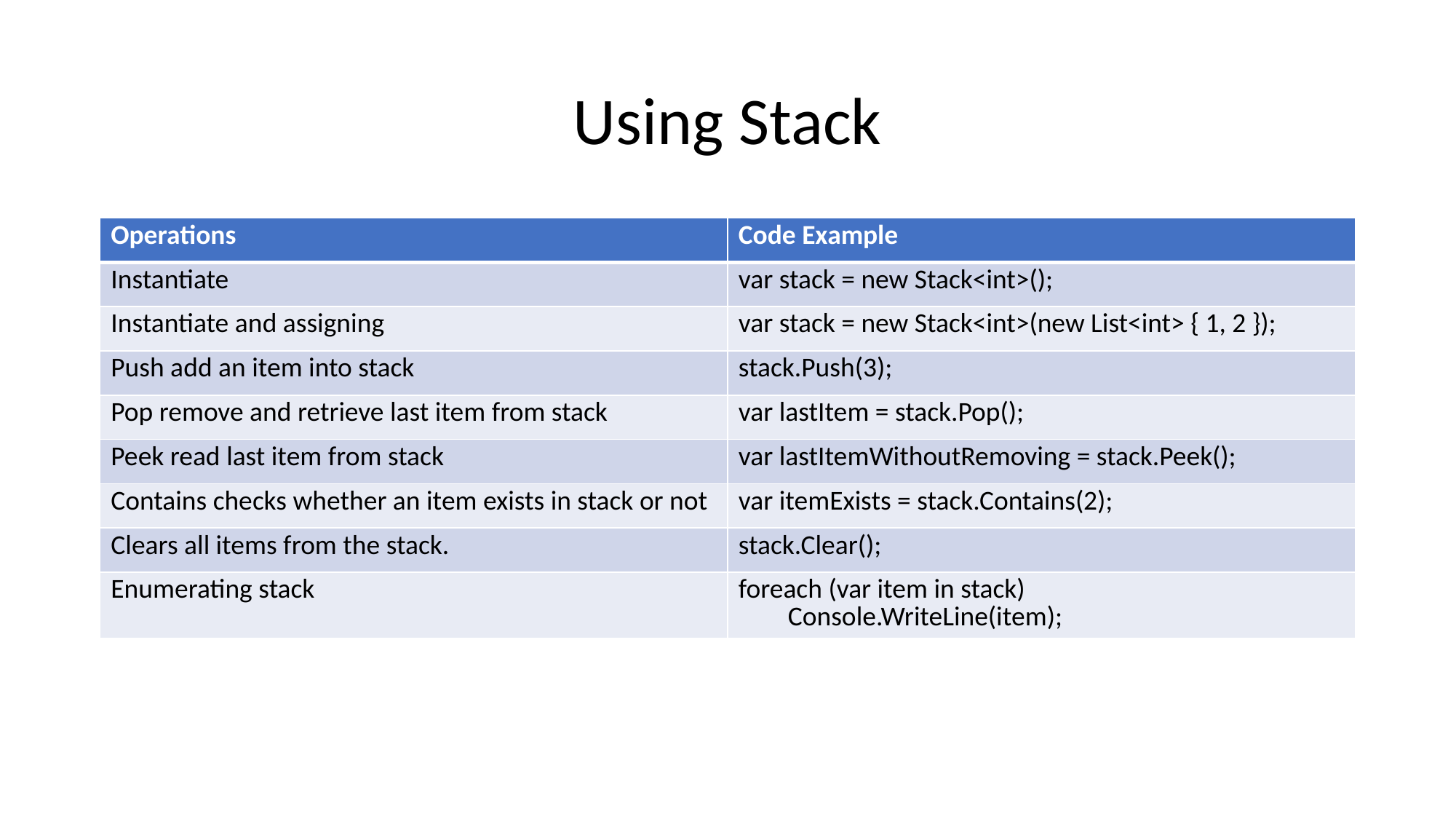

# Using Stack
| Operations | Code Example |
| --- | --- |
| Instantiate | var stack = new Stack<int>(); |
| Instantiate and assigning | var stack = new Stack<int>(new List<int> { 1, 2 }); |
| Push add an item into stack | stack.Push(3); |
| Pop remove and retrieve last item from stack | var lastItem = stack.Pop(); |
| Peek read last item from stack | var lastItemWithoutRemoving = stack.Peek(); |
| Contains checks whether an item exists in stack or not | var itemExists = stack.Contains(2); |
| Clears all items from the stack. | stack.Clear(); |
| Enumerating stack | foreach (var item in stack) Console.WriteLine(item); |